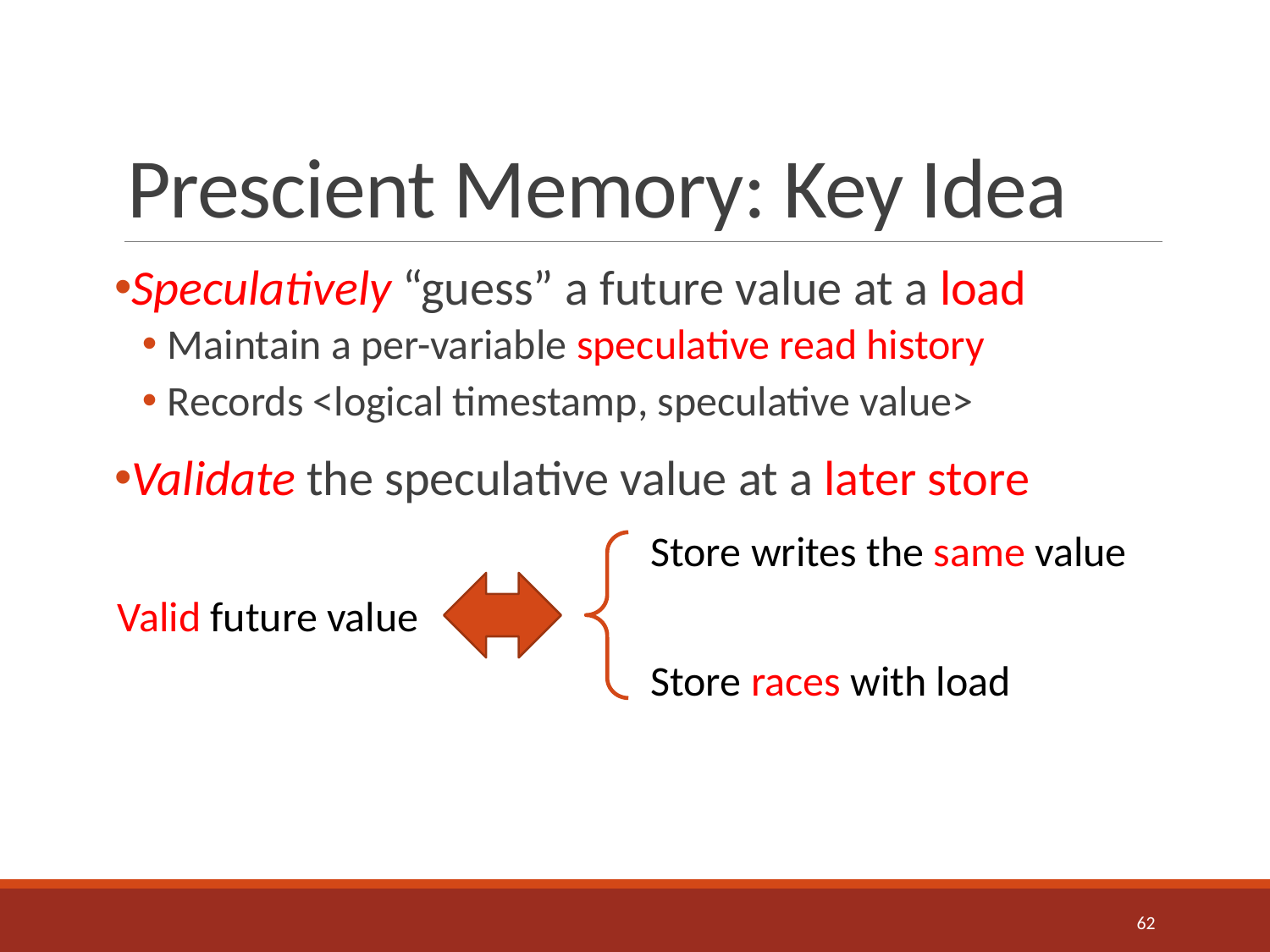

# Prescient Memory: Key Idea
Speculatively “guess” a future value at a load
Maintain a per-variable speculative read history
Records <logical timestamp, speculative value>
Validate the speculative value at a later store

Store writes the same value

Valid future value
Store races with load
62